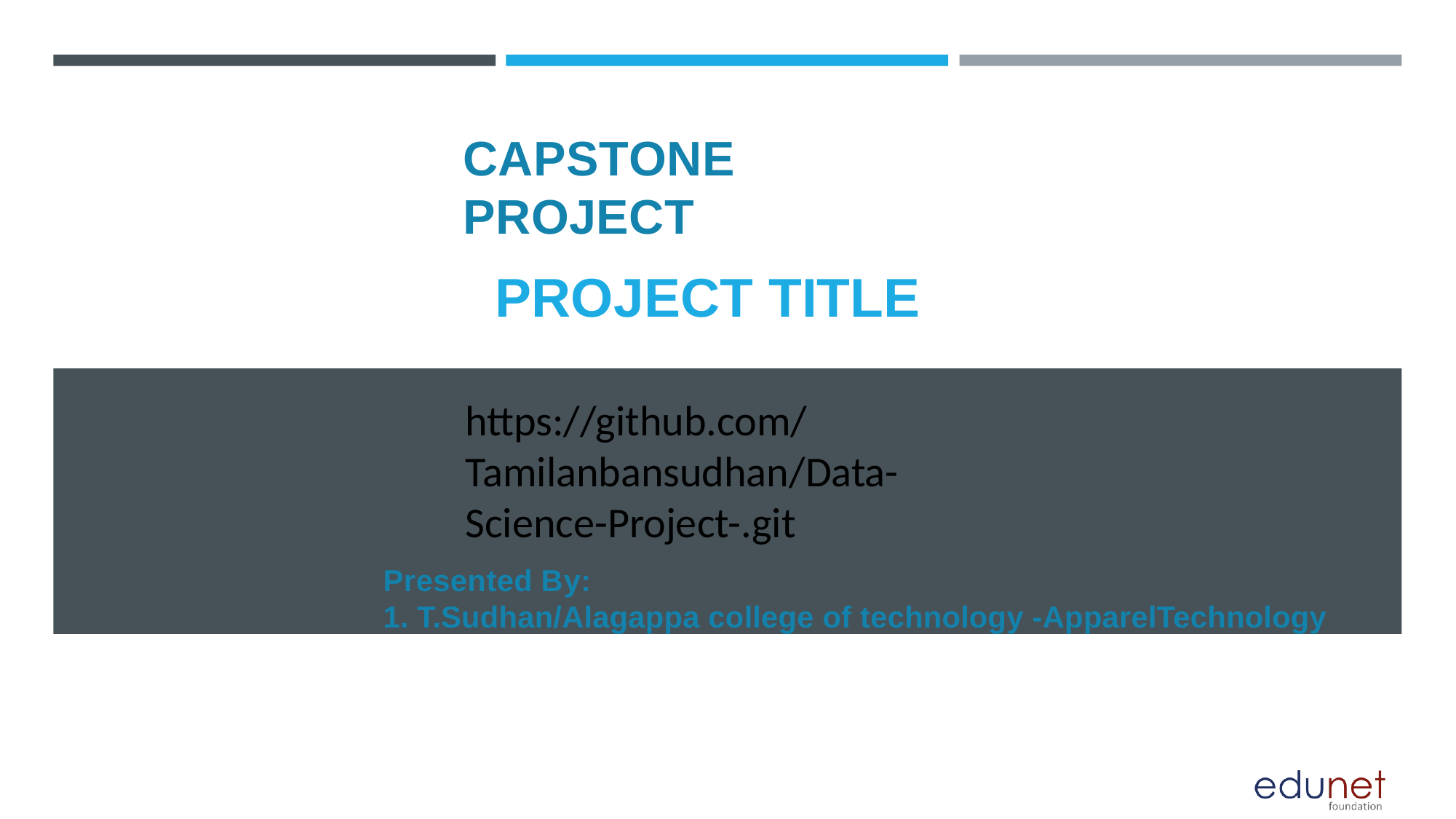

# CAPSTONE PROJECT
PROJECT TITLE

Presented By:
1. T.Sudhan/Alagappa college of technology -ApparelTechnology
https://github.com/Tamilanbansudhan/Data-Science-Project-.git